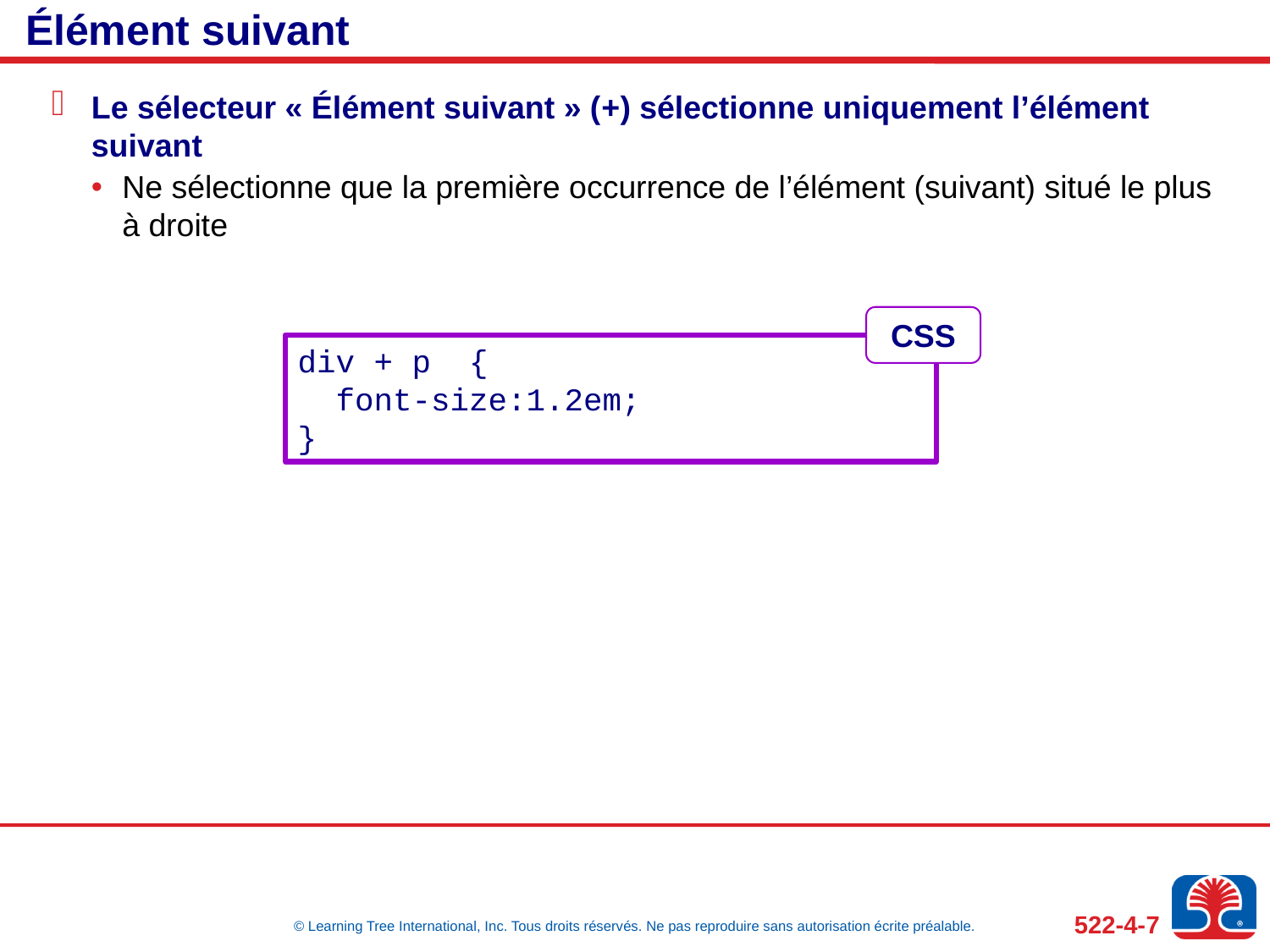

# Élément suivant
Le sélecteur « Élément suivant » (+) sélectionne uniquement l’élément suivant
Ne sélectionne que la première occurrence de l’élément (suivant) situé le plus à droite
CSS
div + p  {
  font-size:1.2em;
}